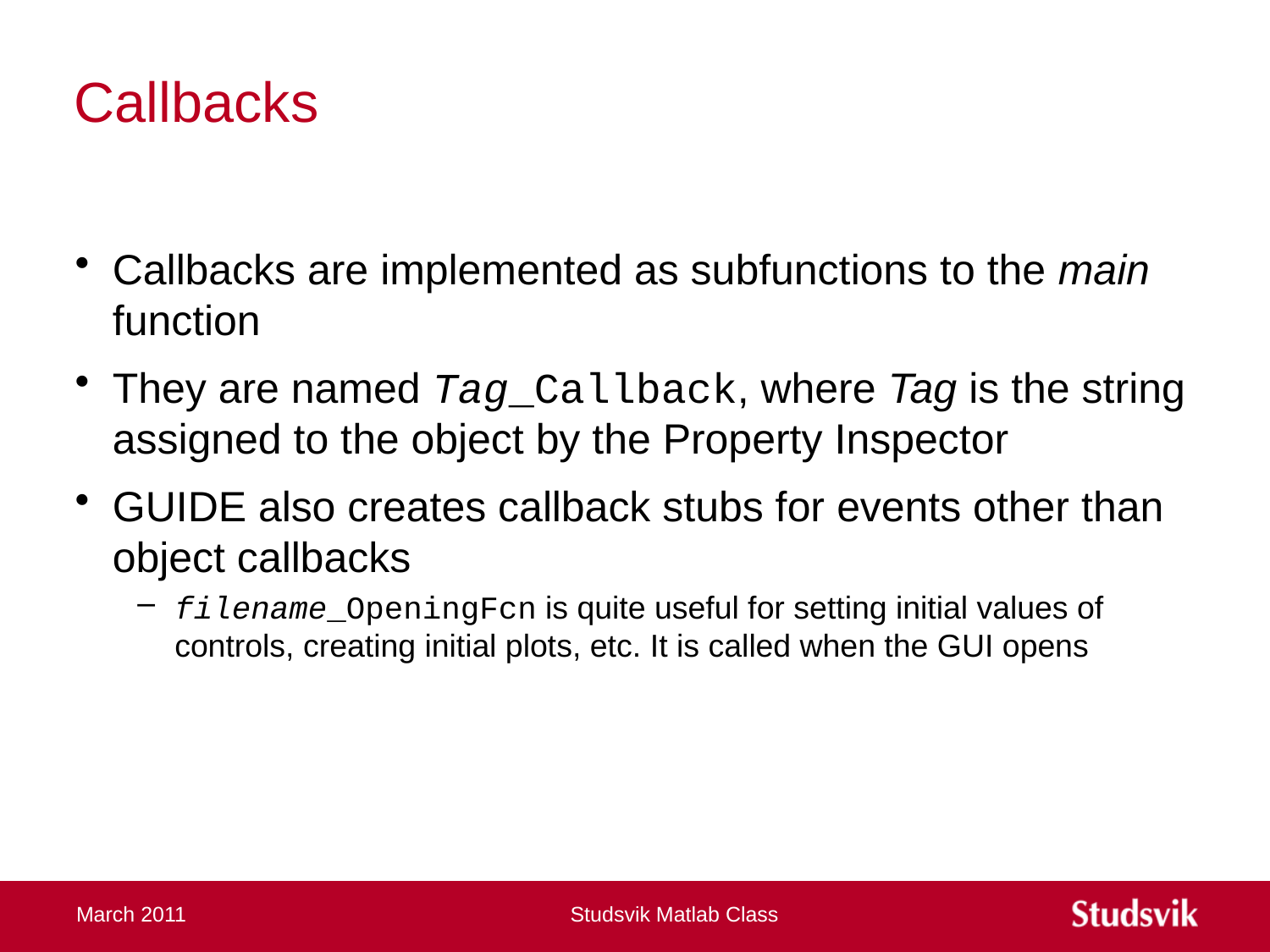

# Callbacks
Callbacks are implemented as subfunctions to the main function
They are named Tag_Callback, where Tag is the string assigned to the object by the Property Inspector
GUIDE also creates callback stubs for events other than object callbacks
filename_OpeningFcn is quite useful for setting initial values of controls, creating initial plots, etc. It is called when the GUI opens
March 2011
Studsvik Matlab Class